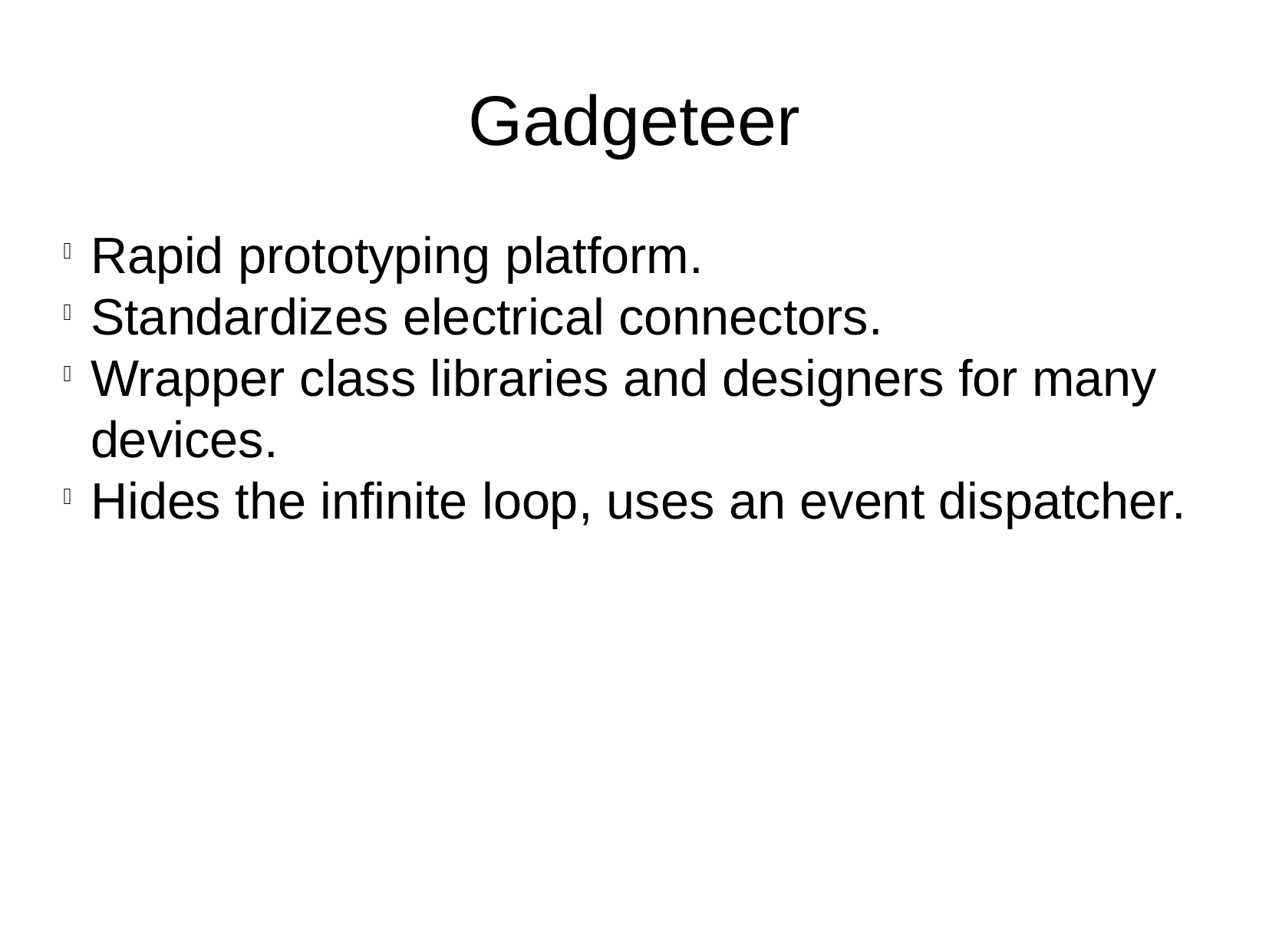

Gadgeteer
Rapid prototyping platform.
Standardizes electrical connectors.
Wrapper class libraries and designers for many devices.
Hides the infinite loop, uses an event dispatcher.